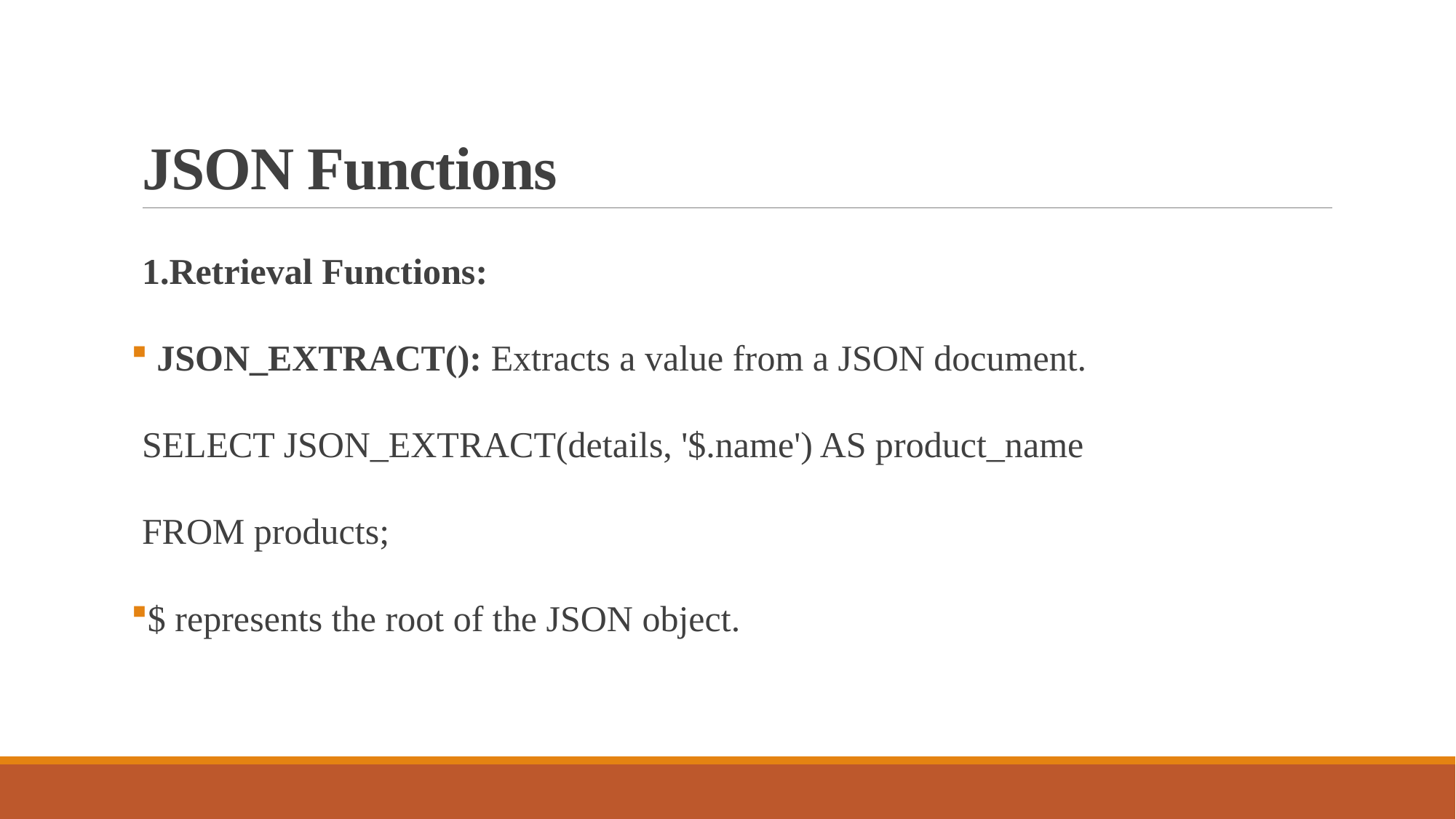

# JSON Functions
1.Retrieval Functions:
 JSON_EXTRACT(): Extracts a value from a JSON document.
SELECT JSON_EXTRACT(details, '$.name') AS product_name
FROM products;
$ represents the root of the JSON object.